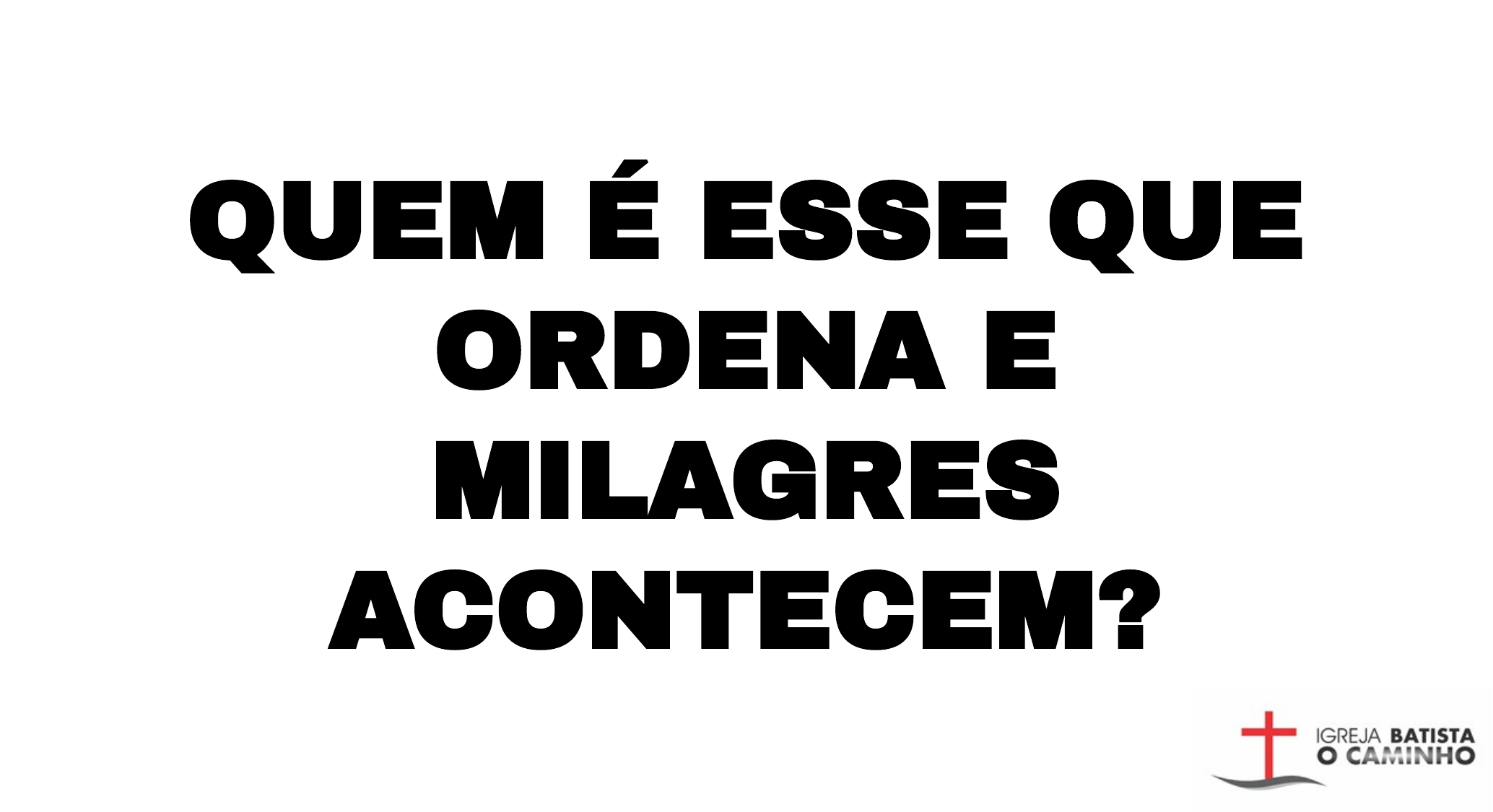

QUEM É ESSE QUE ORDENA E MILAGRES ACONTECEM?